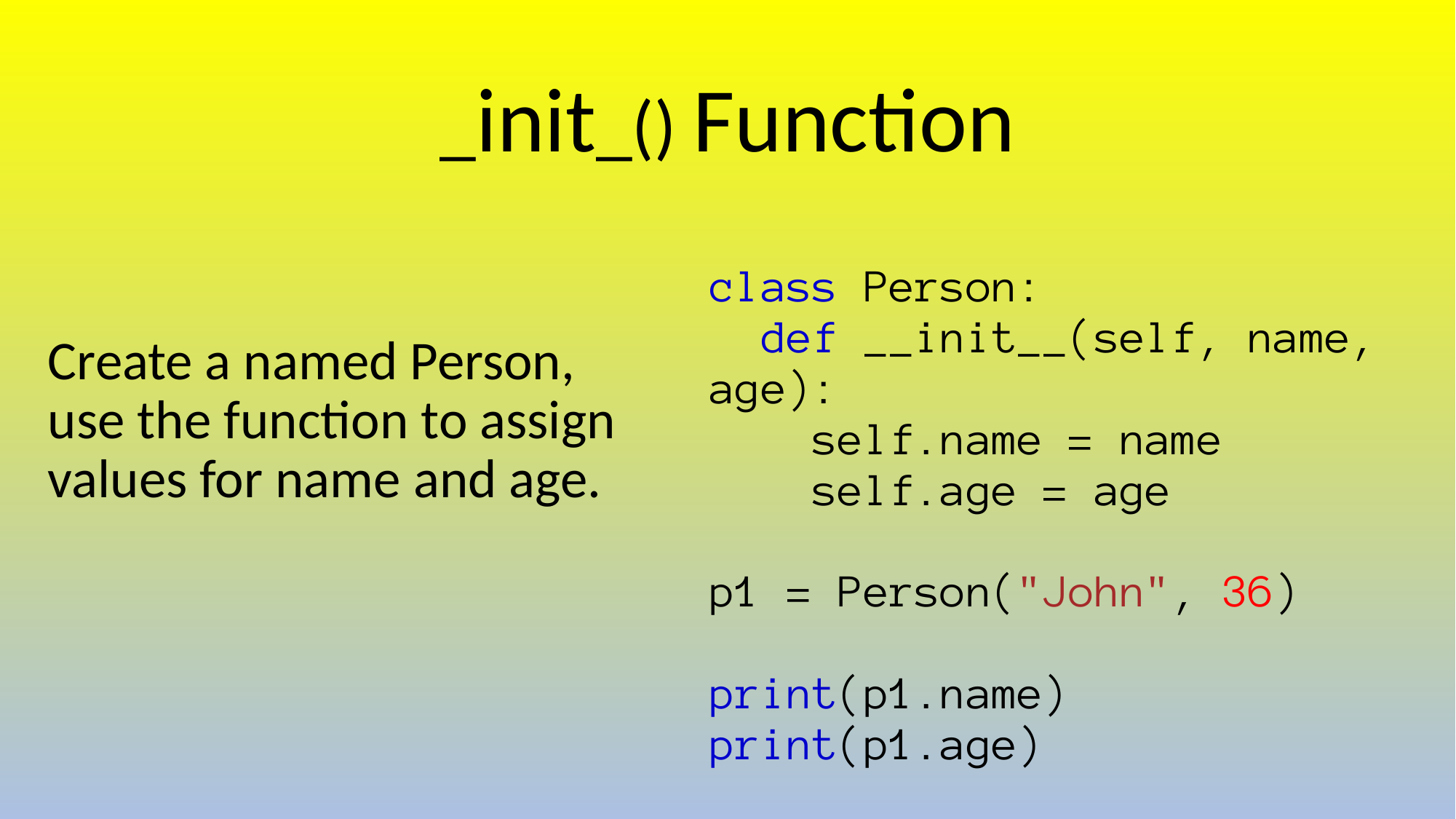

# _init_() Function
class Person:
  def __init__(self, name, age):
    self.name = name
    self.age = age
p1 = Person("John", 36)
print(p1.name)
print(p1.age)
Create a named Person, use the function to assign values for name and age.